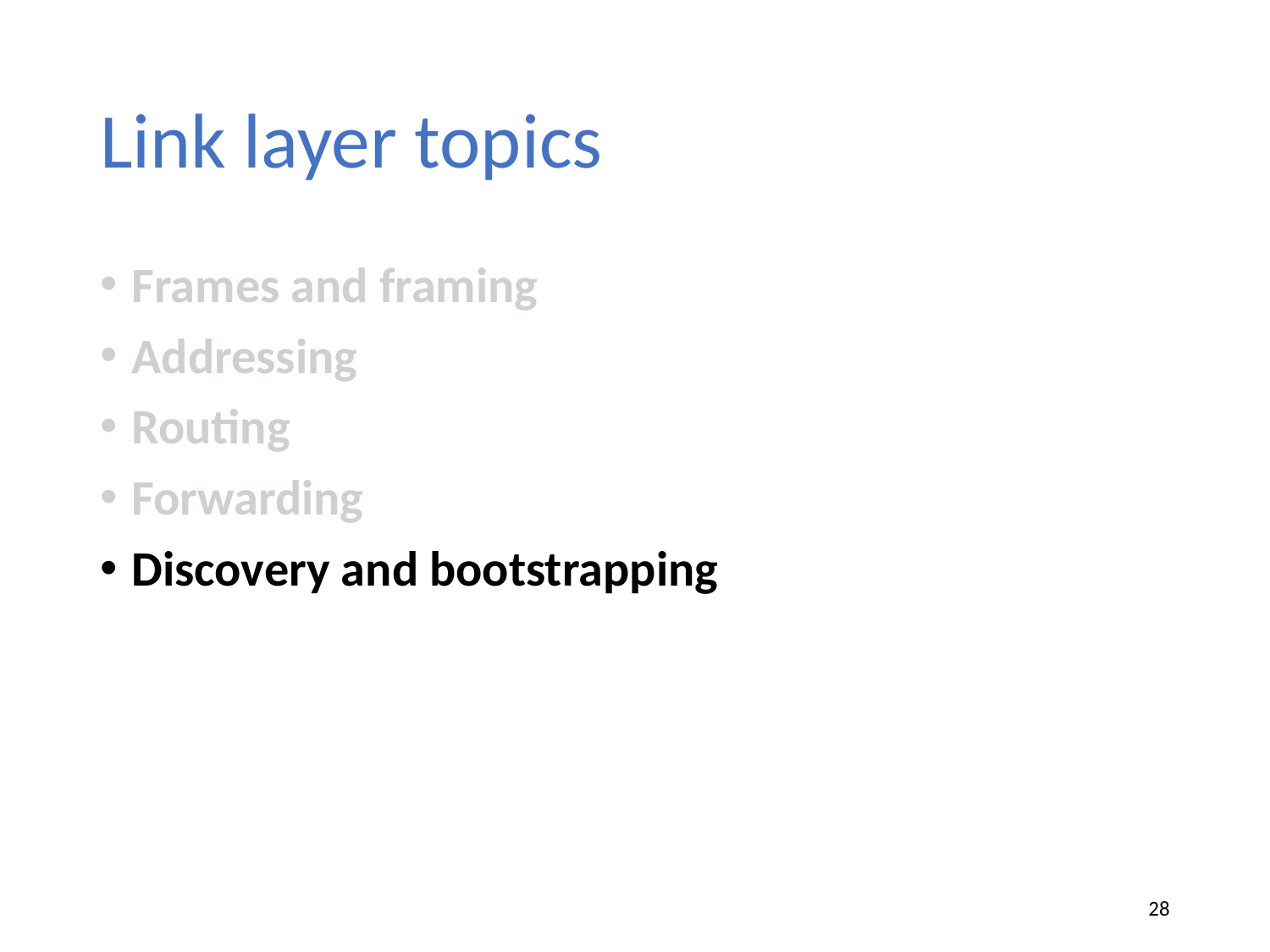

# Link layer topics
Frames and framing
Addressing
Routing
Forwarding
Discovery and bootstrapping
28